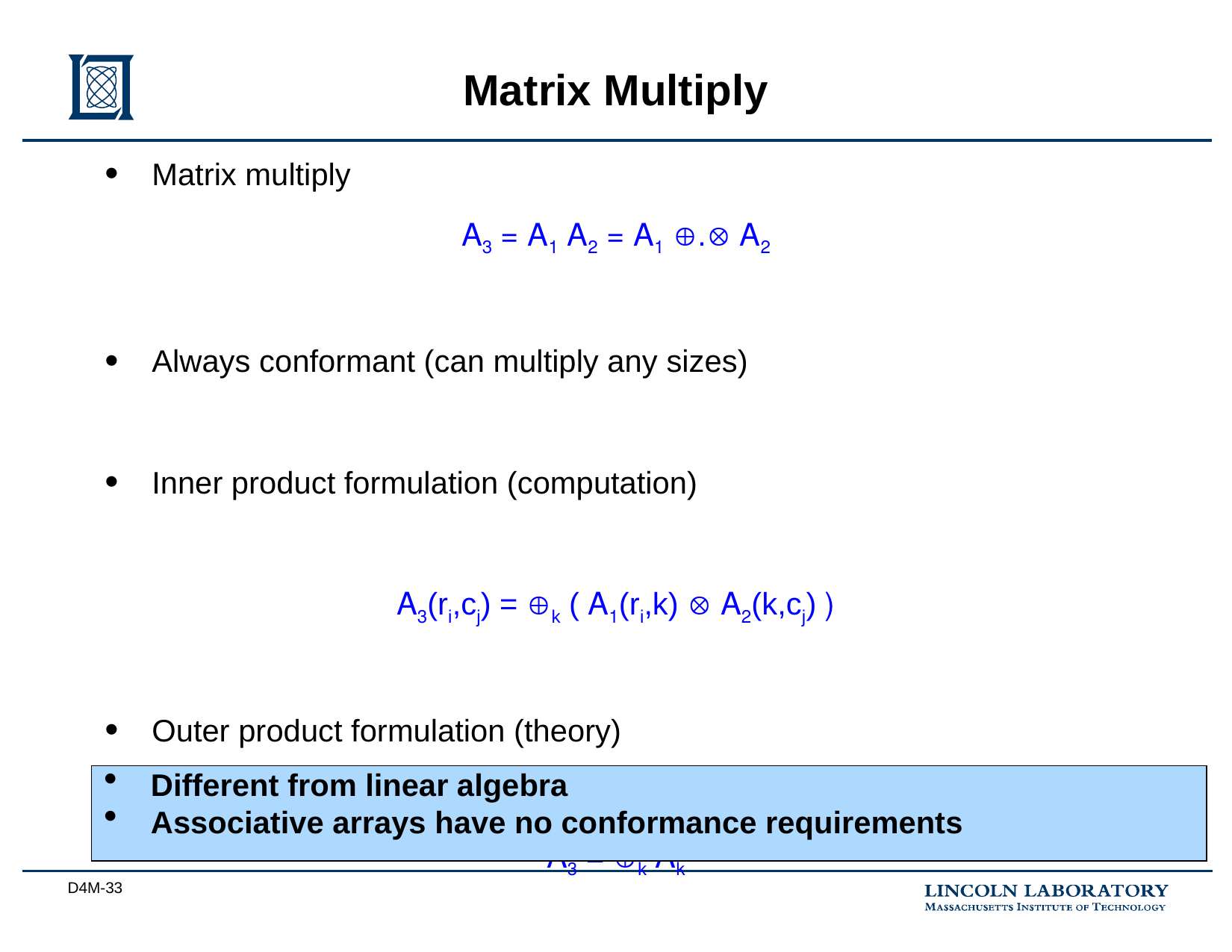

# Matrix Multiply
Matrix multiply
A3 = A1 A2 = A1 ⊕.⊗ A2

Always conformant (can multiply any sizes)

Inner product formulation (computation)

A3(ri,cj) = ⊕k ( A1(ri,k) ⊗ A2(k,cj) )

Outer product formulation (theory)
Ak(ri,cj) = A1(ri,k) ⊗ A2(k,cj)
A3 = ⊕k Ak

Different from linear algebra
Associative arrays have no conformance requirements